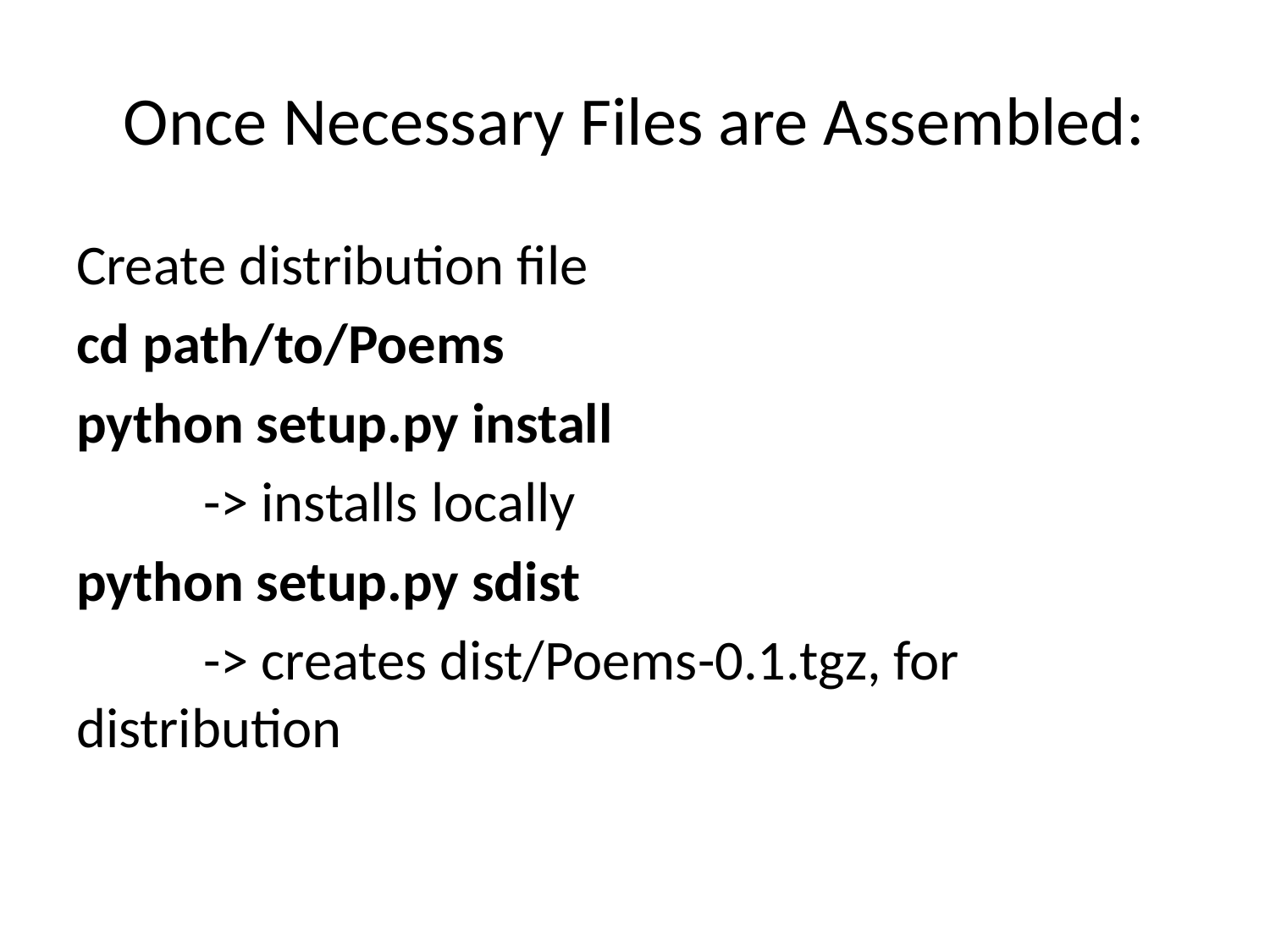

# Once Necessary Files are Assembled:
Create distribution file
cd path/to/Poems
python setup.py install
	-> installs locally
python setup.py sdist
	-> creates dist/Poems-0.1.tgz, for distribution